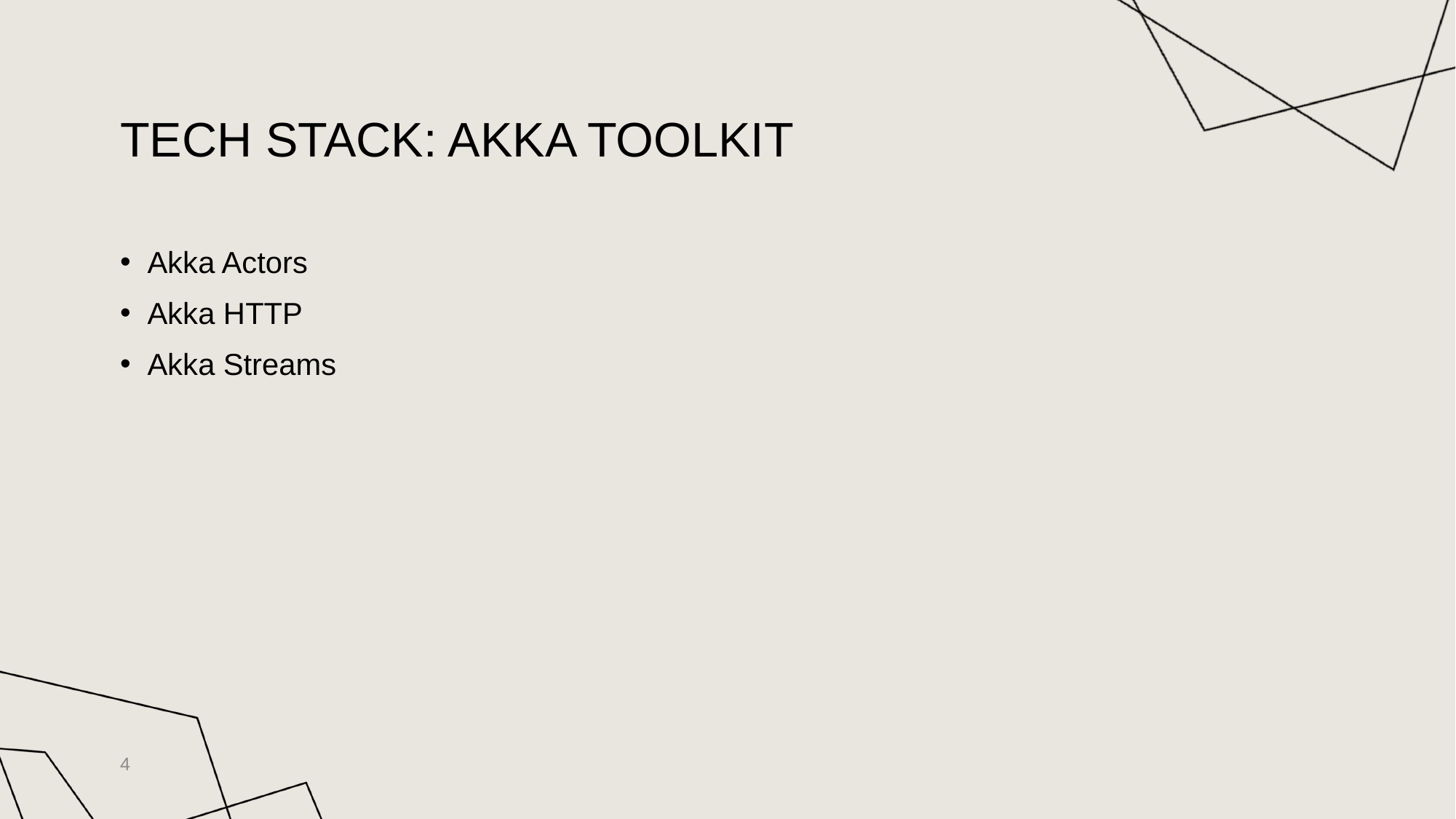

# Tech stack: Akka Toolkit
Akka Actors
Akka HTTP
Akka Streams
4